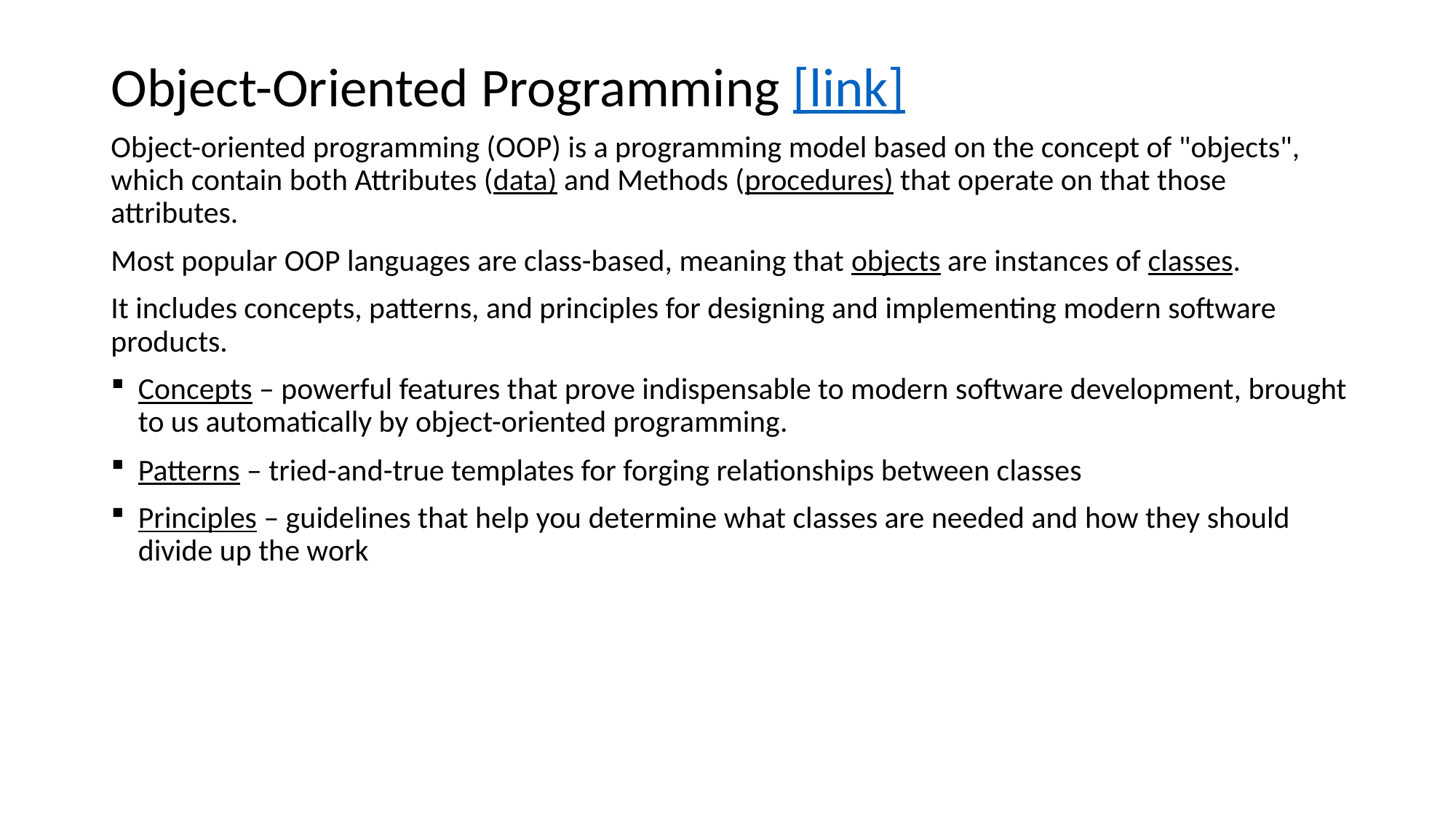

# Object-Oriented Programming [link]
Object-oriented programming (OOP) is a programming model based on the concept of "objects", which contain both Attributes (data) and Methods (procedures) that operate on that those attributes.
Most popular OOP languages are class-based, meaning that objects are instances of classes.
It includes concepts, patterns, and principles for designing and implementing modern software products.
Concepts – powerful features that prove indispensable to modern software development, brought to us automatically by object-oriented programming.
Patterns – tried-and-true templates for forging relationships between classes
Principles – guidelines that help you determine what classes are needed and how they should divide up the work